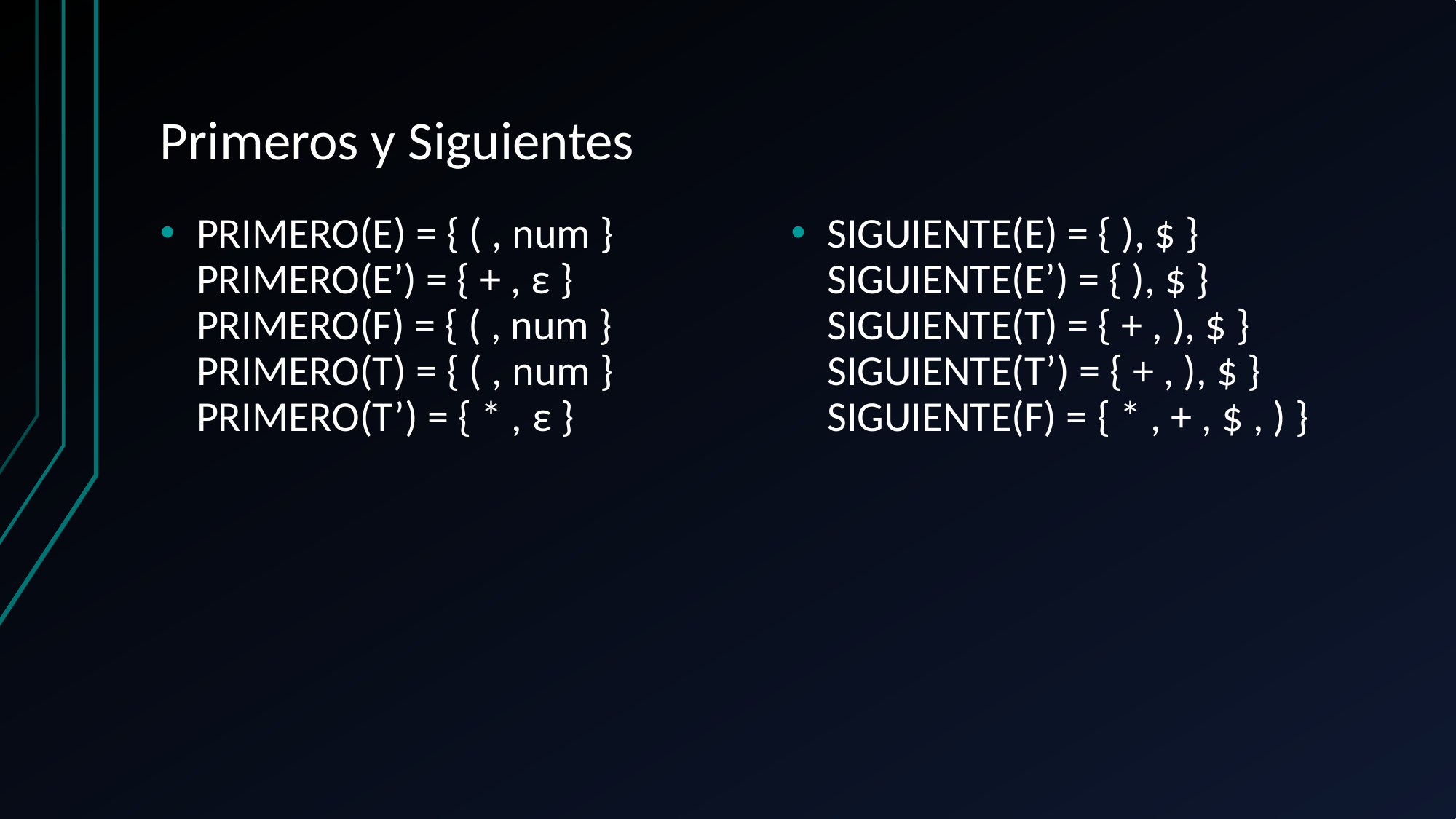

# Primeros y Siguientes
PRIMERO(E) = { ( , num } PRIMERO(E’) = { + , ε } PRIMERO(F) = { ( , num } PRIMERO(T) = { ( , num } PRIMERO(T’) = { * , ε }
SIGUIENTE(E) = { ), $ } SIGUIENTE(E’) = { ), $ } SIGUIENTE(T) = { + , ), $ } SIGUIENTE(T’) = { + , ), $ } SIGUIENTE(F) = { * , + , $ , ) }